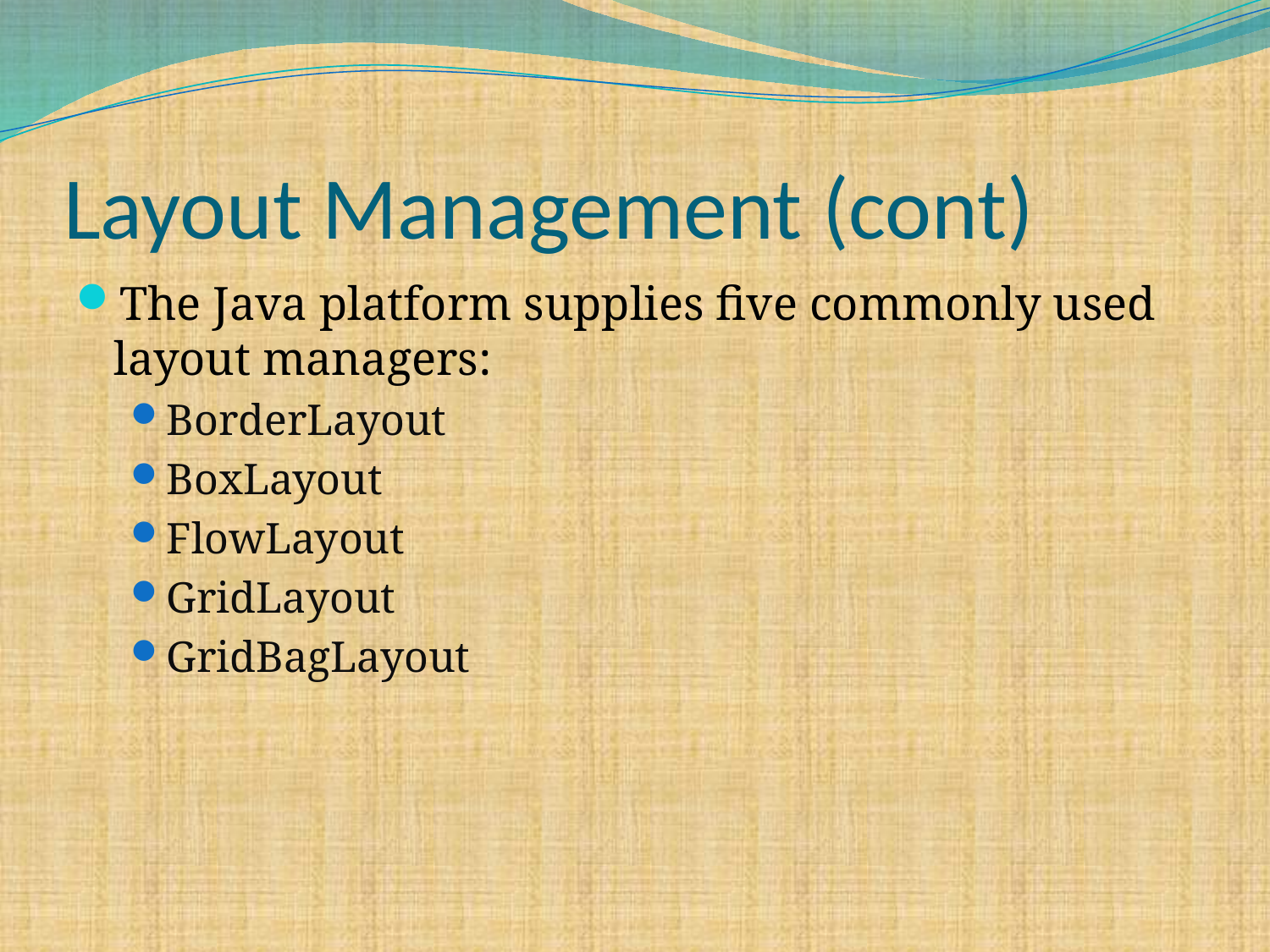

# Layout Management (cont)
The Java platform supplies five commonly used layout managers:
BorderLayout
BoxLayout
FlowLayout
GridLayout
GridBagLayout